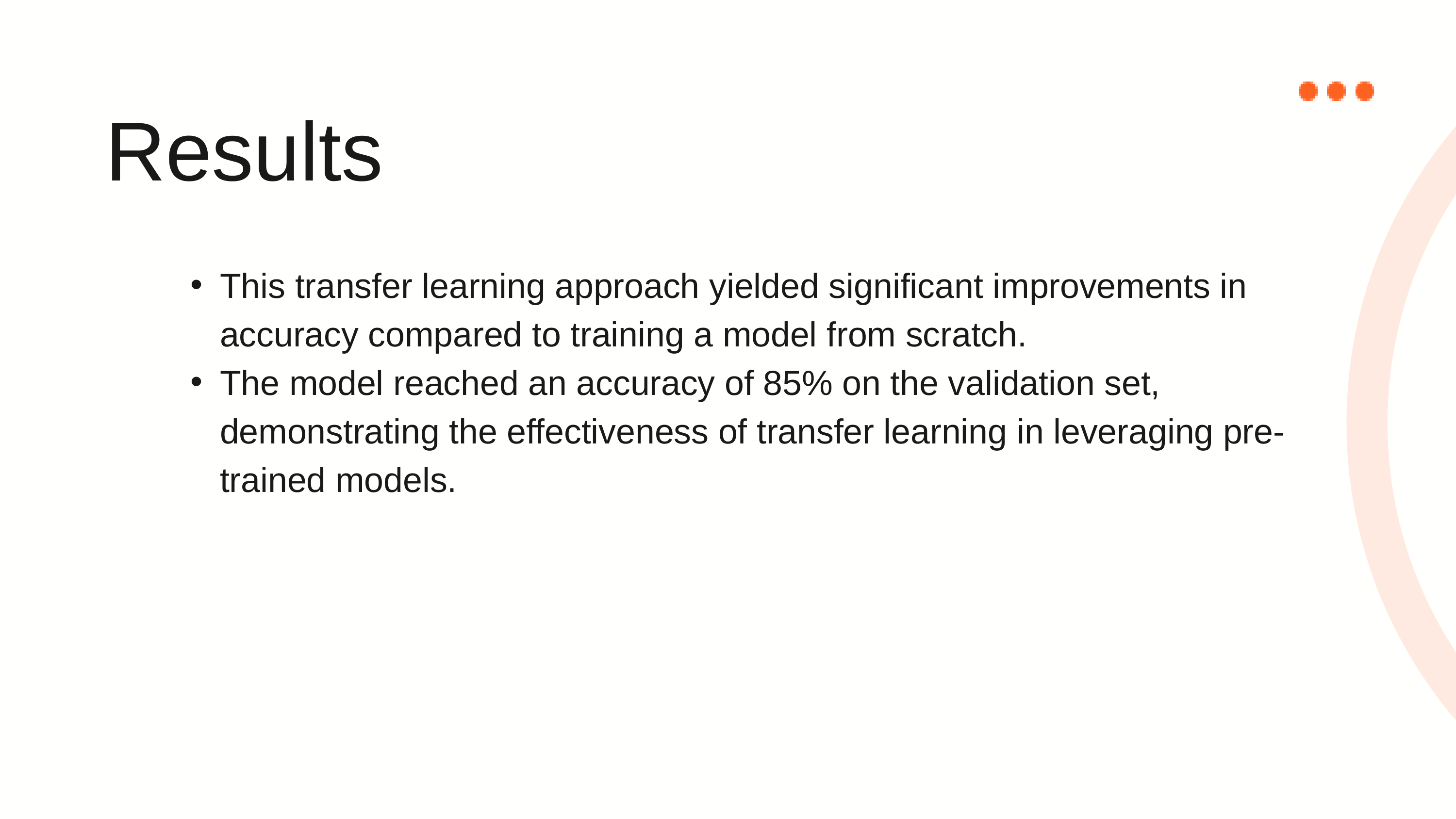

Results
This transfer learning approach yielded significant improvements in accuracy compared to training a model from scratch.
The model reached an accuracy of 85% on the validation set, demonstrating the effectiveness of transfer learning in leveraging pre-trained models.